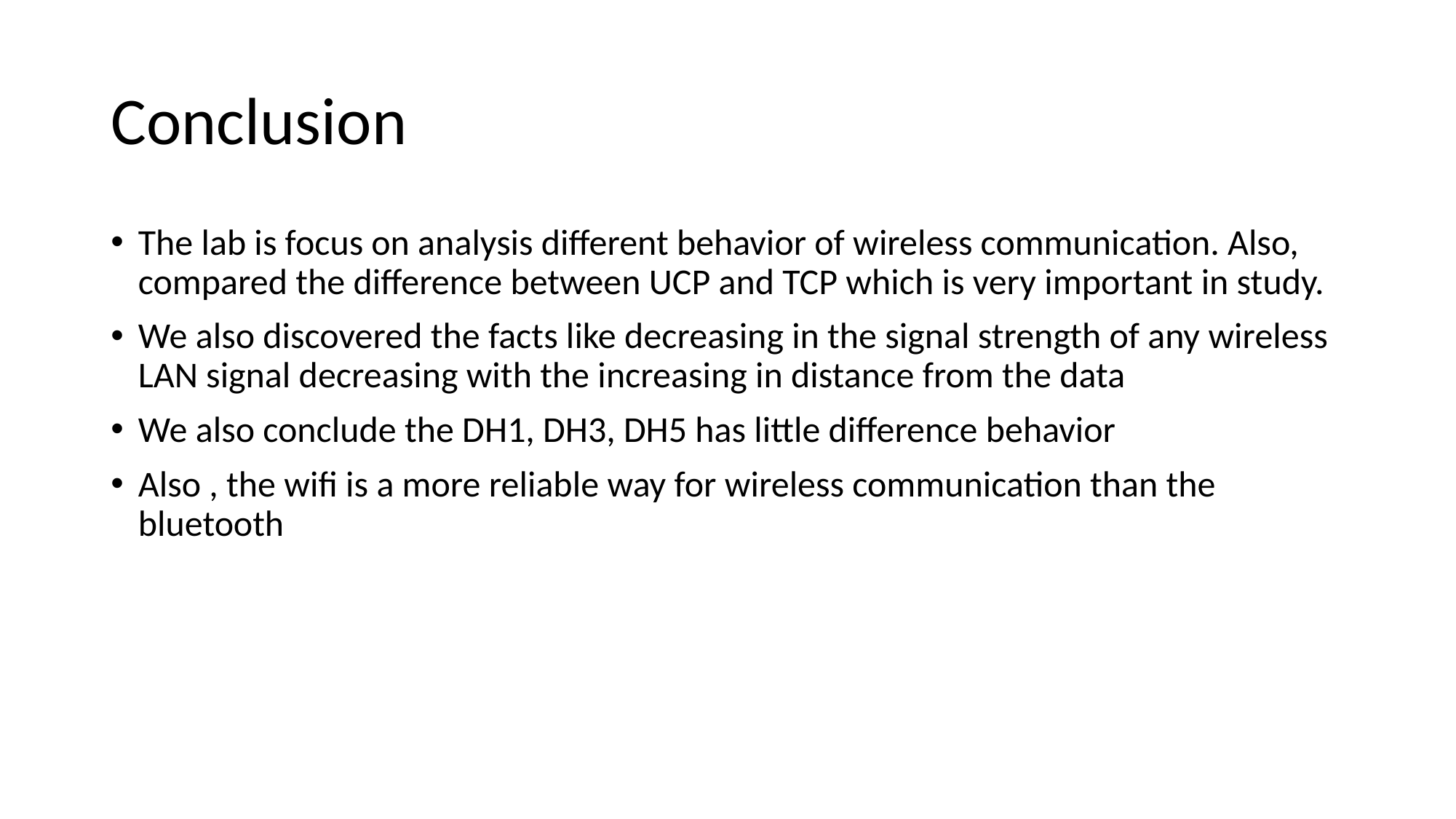

# Conclusion
The lab is focus on analysis different behavior of wireless communication. Also, compared the difference between UCP and TCP which is very important in study.
We also discovered the facts like decreasing in the signal strength of any wireless LAN signal decreasing with the increasing in distance from the data
We also conclude the DH1, DH3, DH5 has little difference behavior
Also , the wifi is a more reliable way for wireless communication than the bluetooth